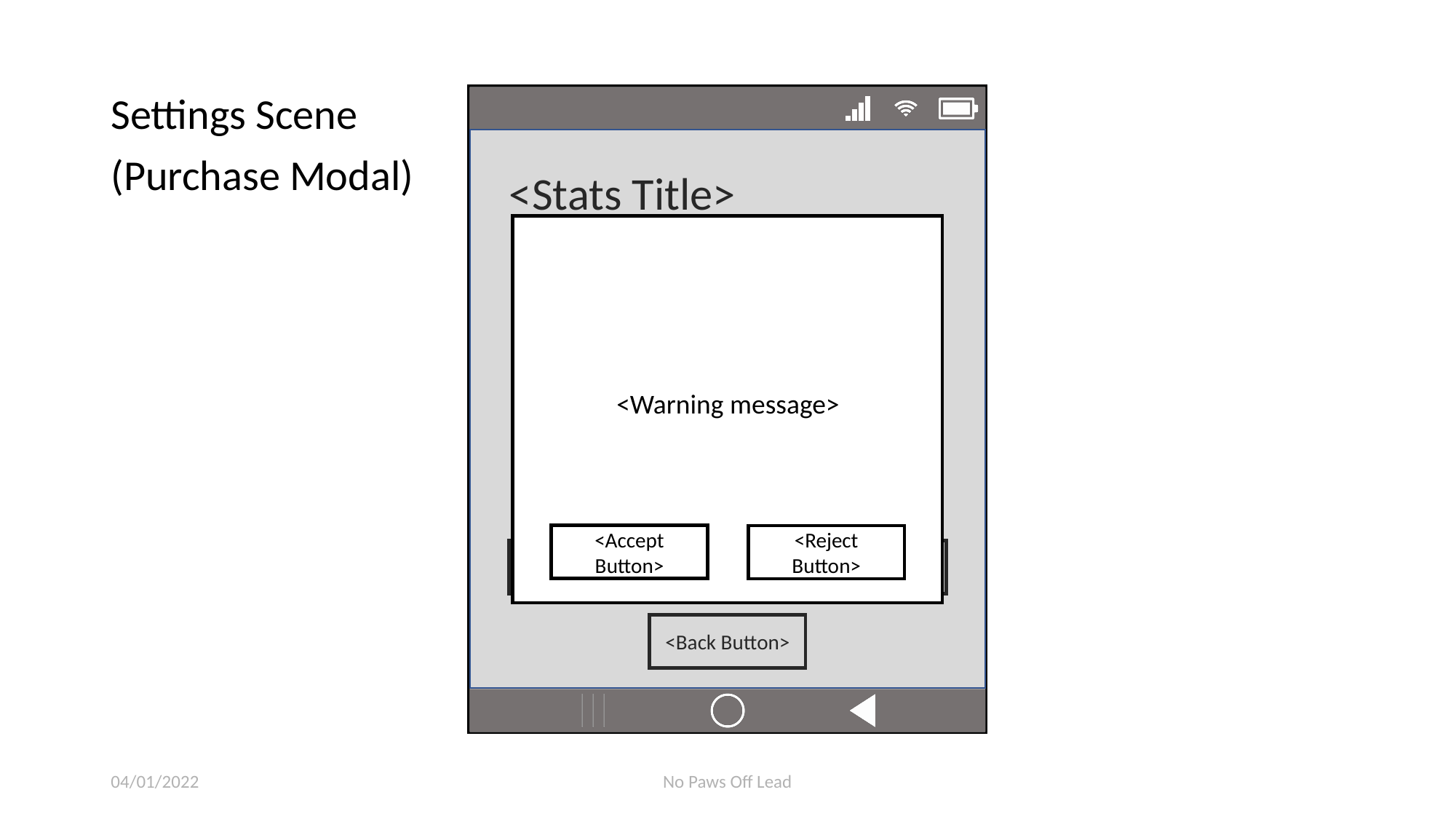

Settings Scene
(Purchase Modal)

<Stats Title>
<Brightness>
0
10

<Music Volume>
0
10

<Effects Volume>
0
10

<Total chops>
<Total chops title>
<Time played title>
<Total time>
<Ad Free Button>
<Reset Data Button>
<Back Button>

<Warning message>
<Accept Button>
<Reject Button>
04/01/2022
No Paws Off Lead